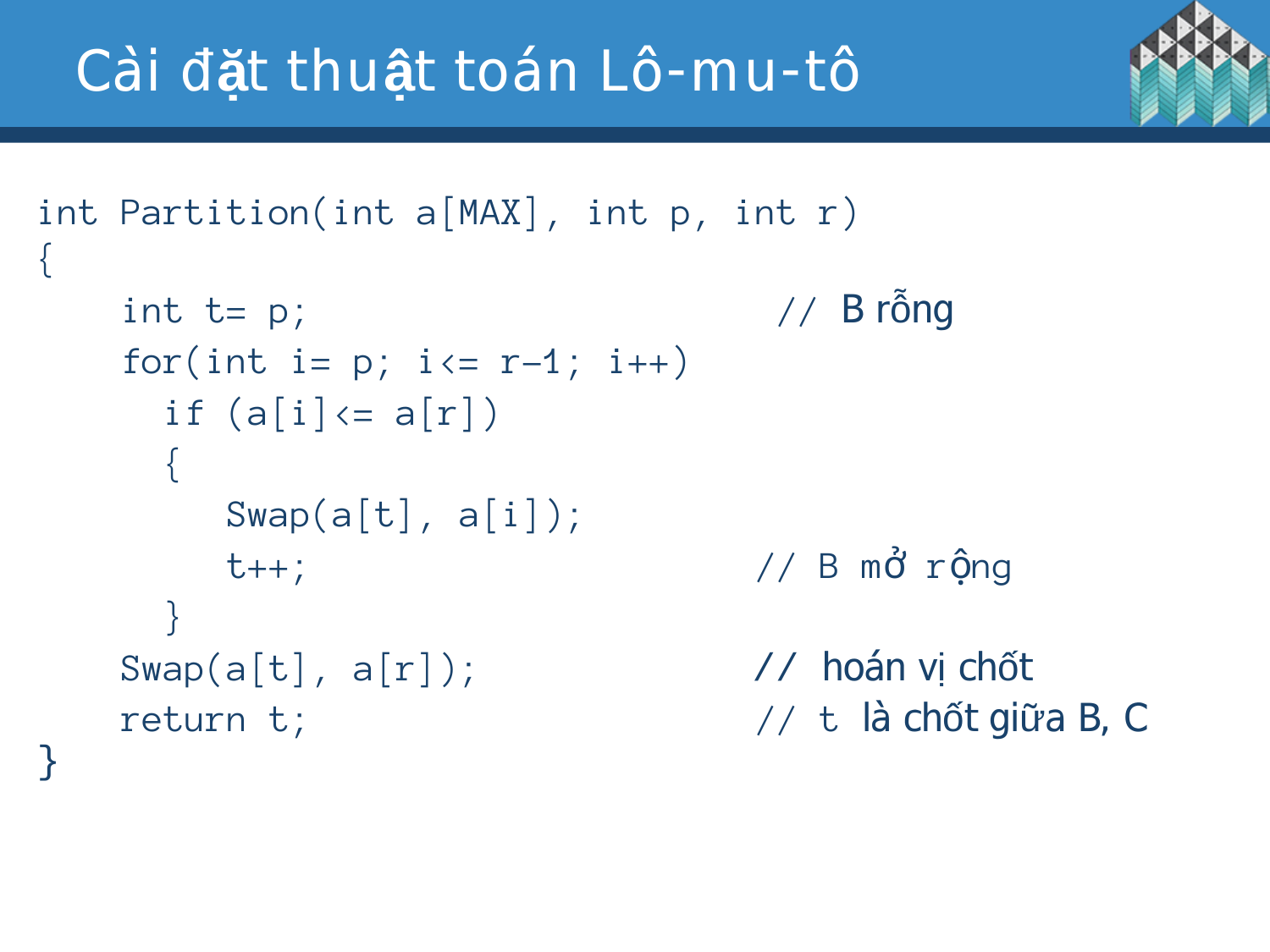

# Cài đặt thuật toán Lô-mu-tô
int Partition(int a[MAX], int p, int r)
{
    int t= p;			     // B rỗng
       for(int i= p; i<= r-1; i++)
	if (a[i]<= a[r])
	{
	   Swap(a[t], a[i]);
	   t++; 		          // B mở rộng
	}
    Swap(a[t], a[r]);	         // hoán vị chốt
    return t;			    // t là chốt giữa B, C
}